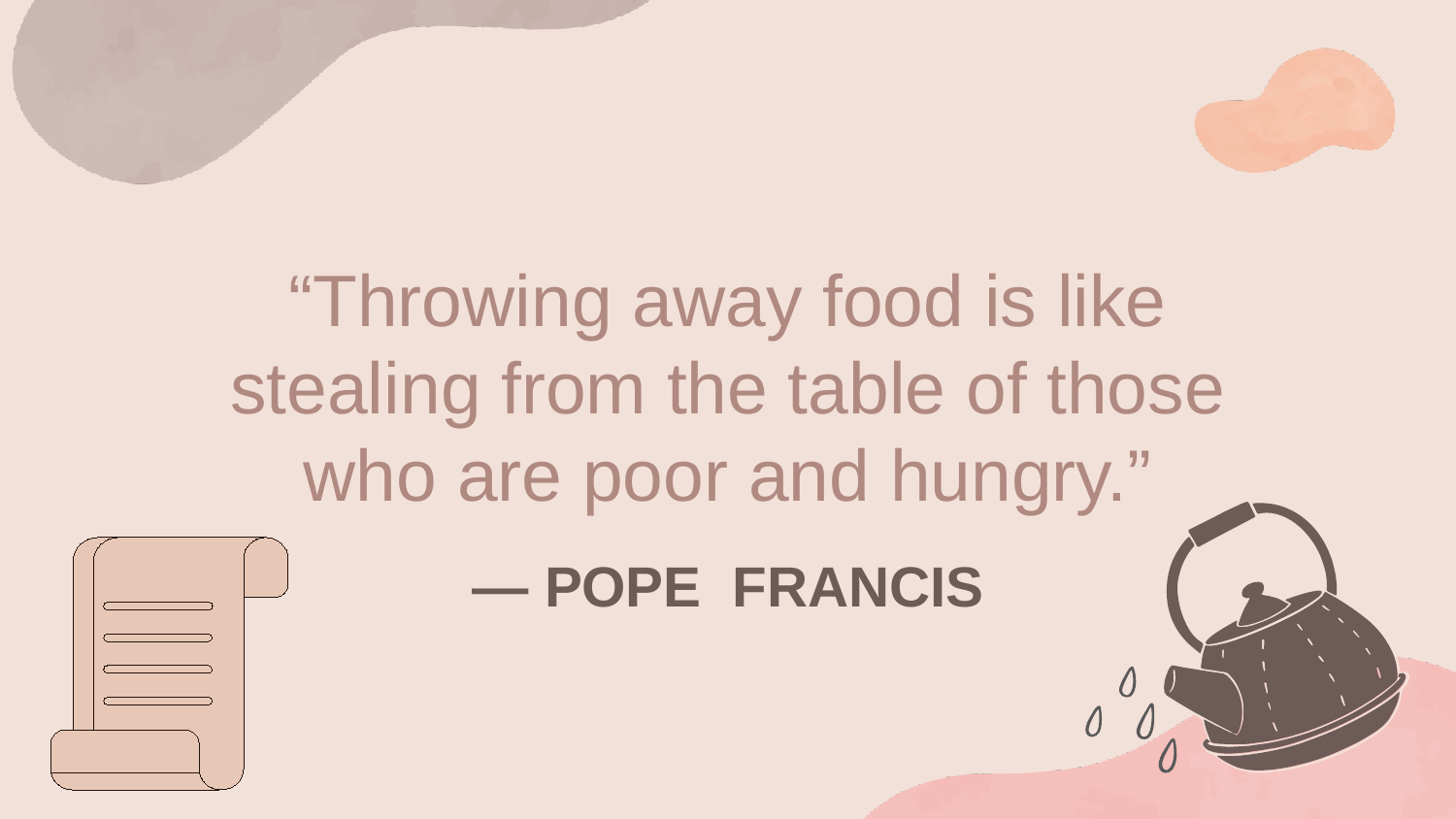

“Throwing away food is like stealing from the table of those who are poor and hungry.”

# — POPE  FRANCIS